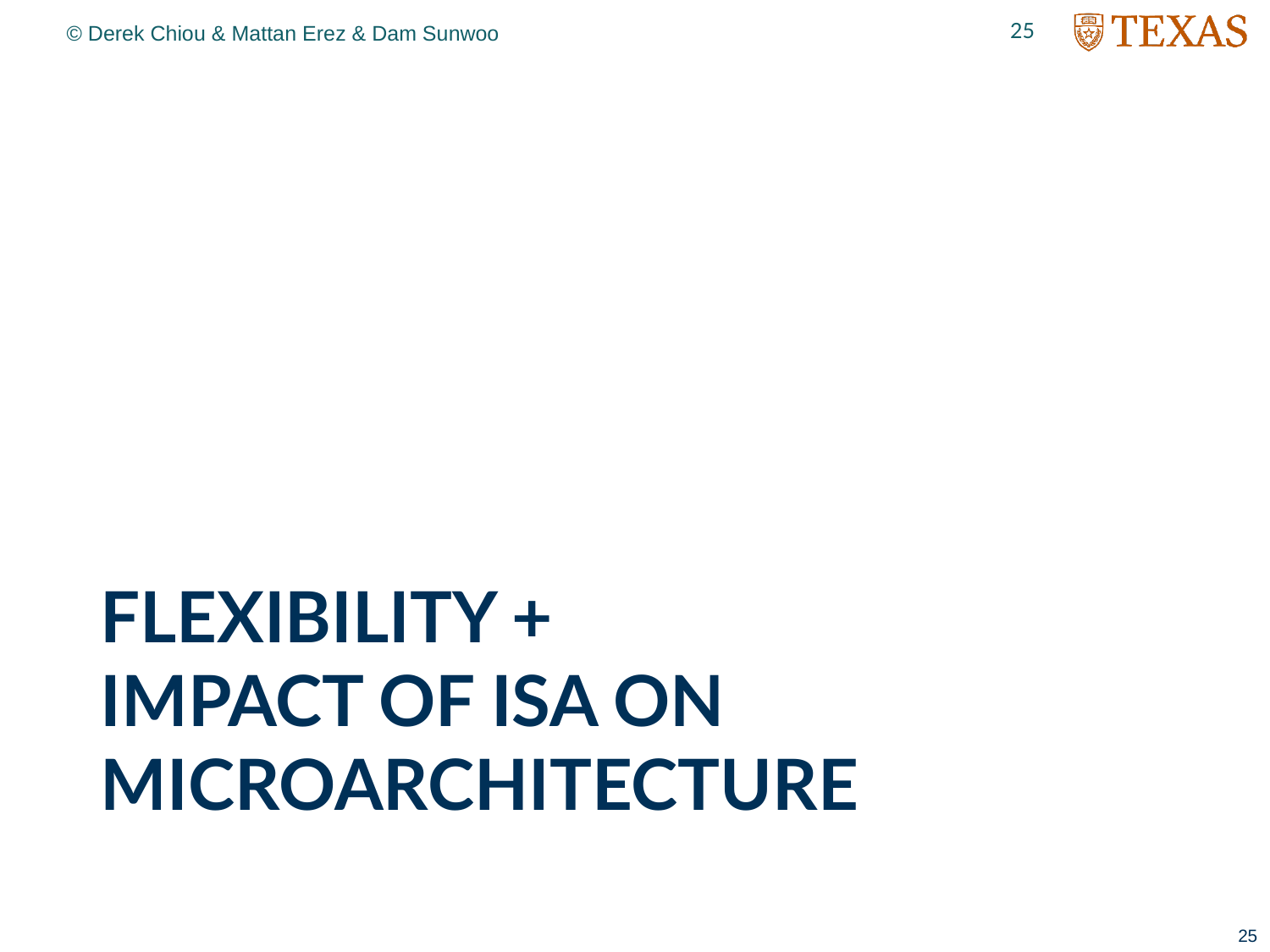

25
© Derek Chiou & Mattan Erez & Dam Sunwoo

# Flexibility + Impact of ISA on microarchitecture
25